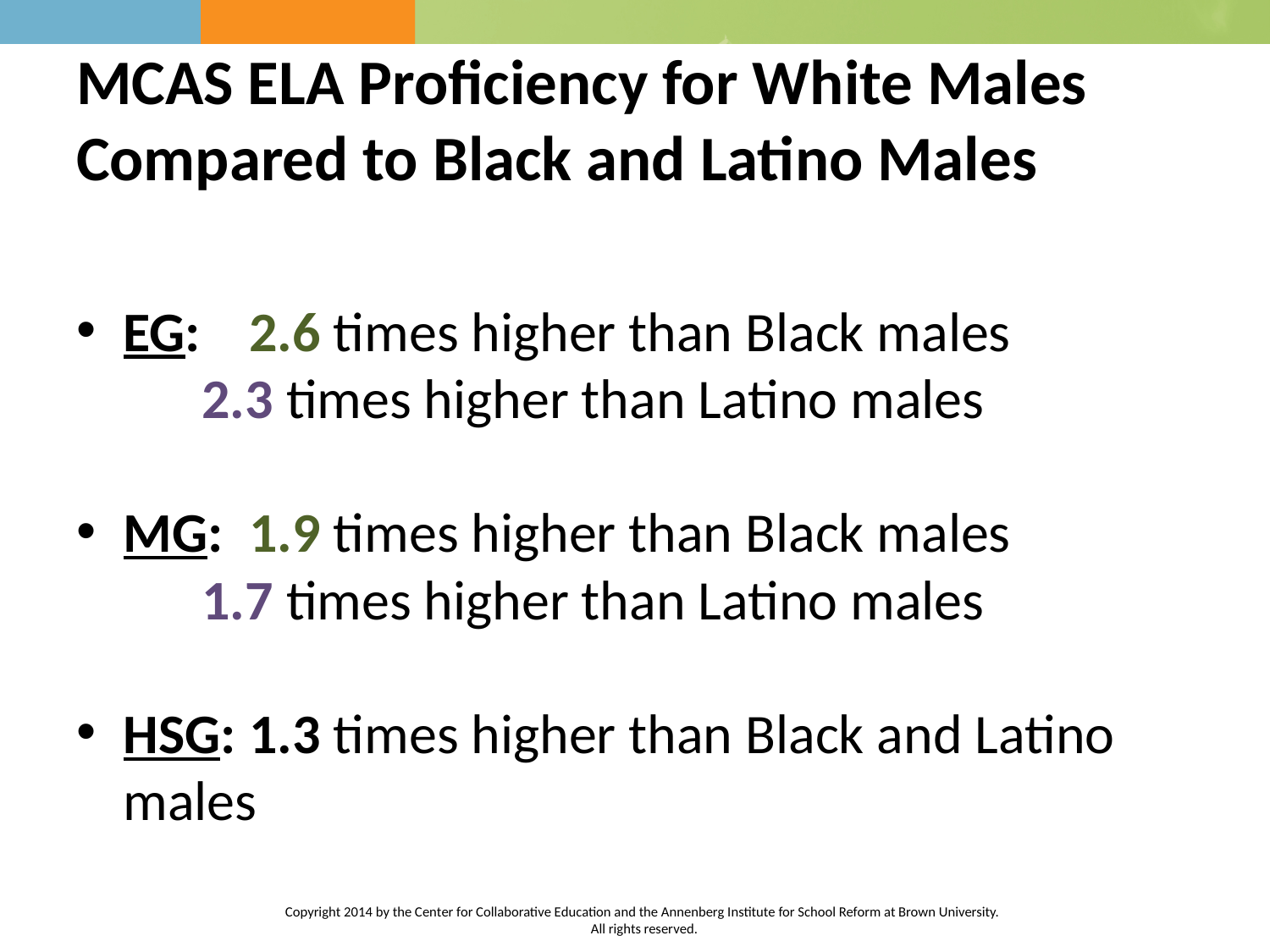

# MCAS ELA Proficiency for White Males Compared to Black and Latino Males

EG:		2.6 times higher than Black males
			2.3 times higher than Latino males

MG: 	1.9 times higher than Black males
			1.7 times higher than Latino males

HSG: 	1.3 times higher than Black and Latino 			     males